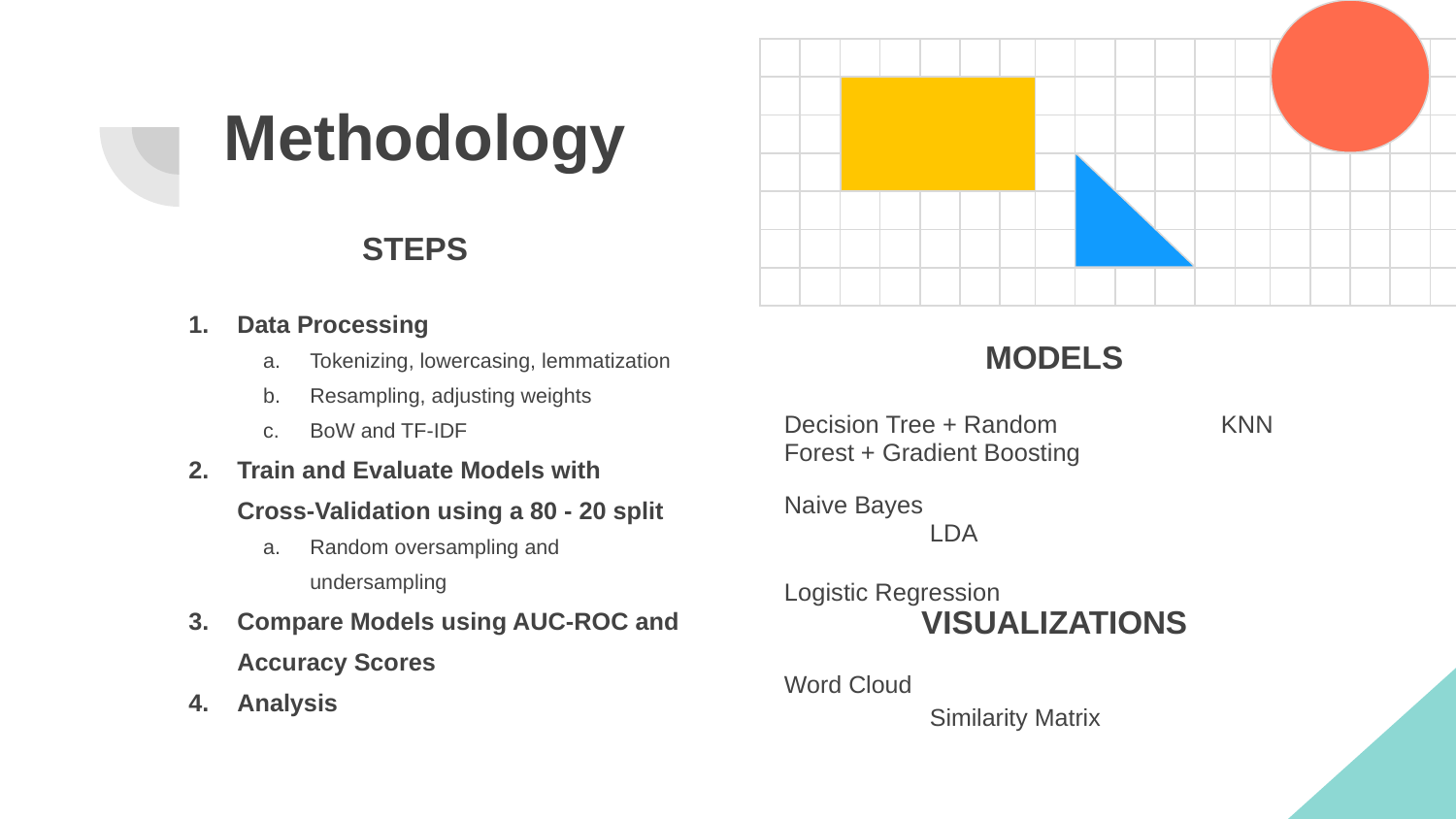

# Methodology
STEPS
Data Processing
Tokenizing, lowercasing, lemmatization
Resampling, adjusting weights
BoW and TF-IDF
Train and Evaluate Models with Cross-Validation using a 80 - 20 split
Random oversampling and undersampling
Compare Models using AUC-ROC and Accuracy Scores
Analysis
MODELS
Decision Tree + Random		KNN
Forest + Gradient Boosting
Naive Bayes				LDA
Logistic Regression
VISUALIZATIONS
Word Cloud				Similarity Matrix